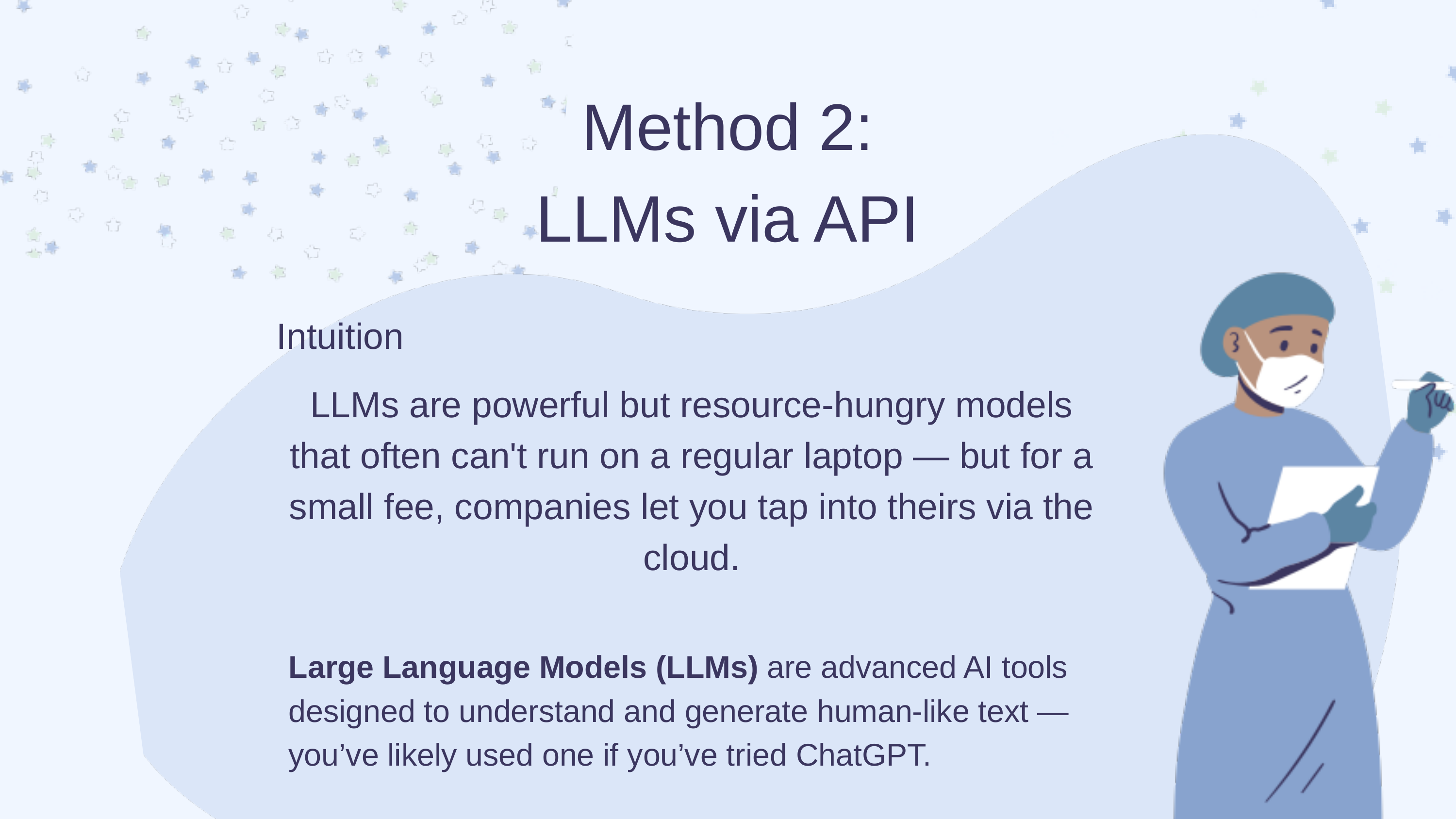

Method 2:
LLMs via API

Intuition
LLMs are powerful but resource-hungry models that often can't run on a regular laptop — but for a small fee, companies let you tap into theirs via the cloud.

Large Language Models (LLMs) are advanced AI tools designed to understand and generate human-like text — you’ve likely used one if you’ve tried ChatGPT.